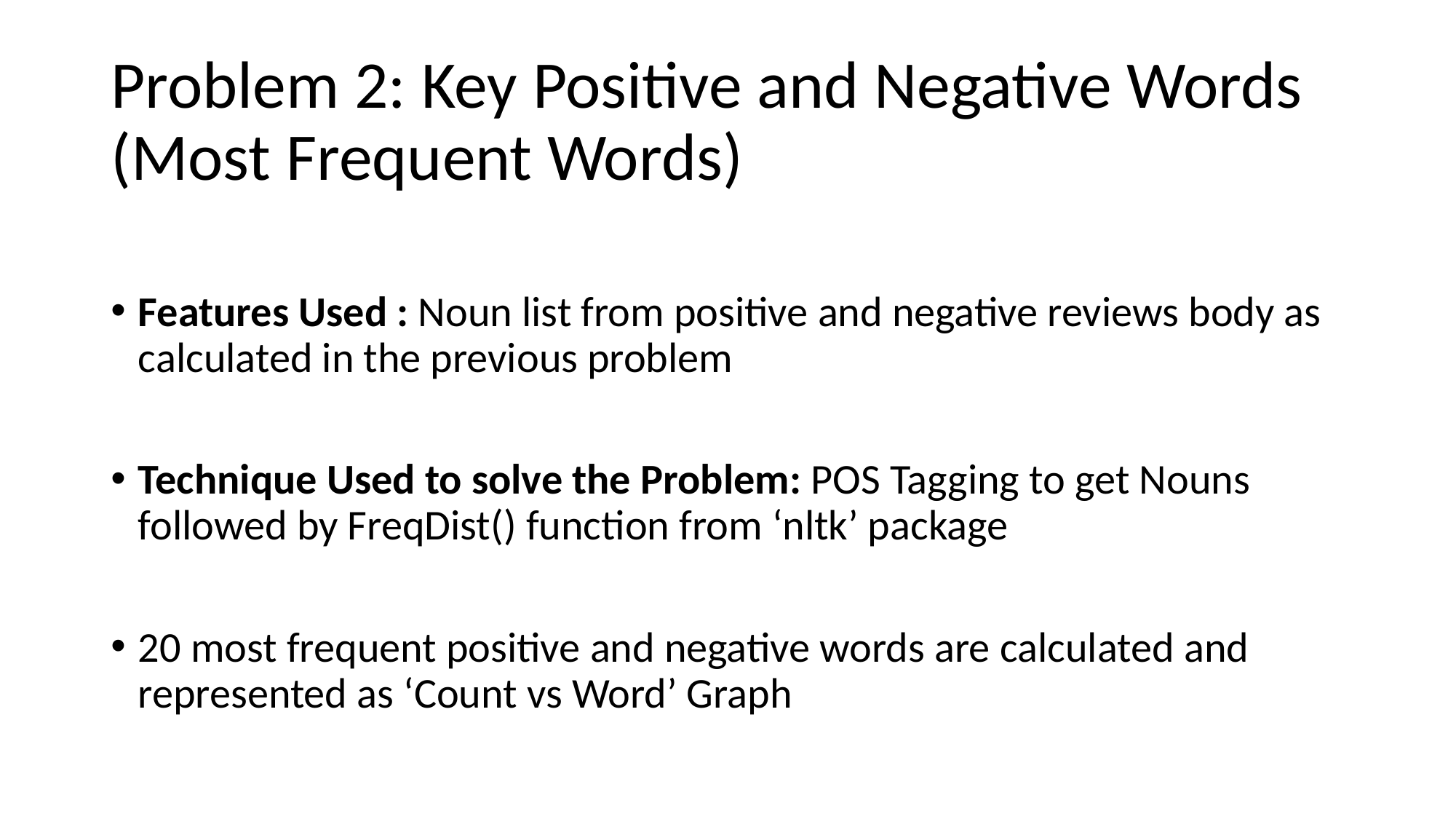

# Problem 2: Key Positive and Negative Words (Most Frequent Words)

Features Used : Noun list from positive and negative reviews body as calculated in the previous problem

Technique Used to solve the Problem: POS Tagging to get Nouns followed by FreqDist() function from ‘nltk’ package

20 most frequent positive and negative words are calculated and represented as ‘Count vs Word’ Graph